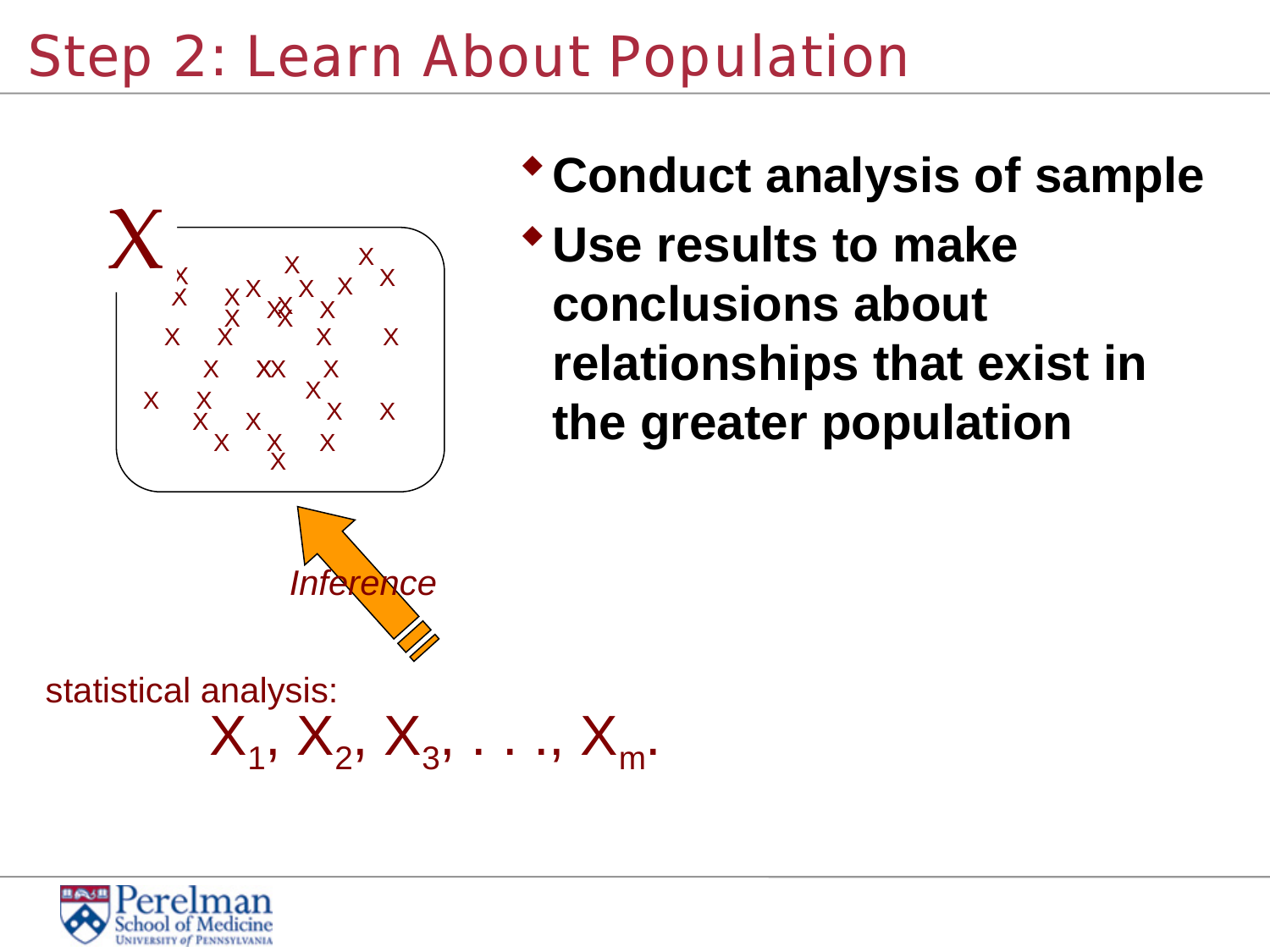

Step 2: Learn About Population
Conduct analysis of sample
Use results to make conclusions about relationships that exist in the greater population
X

X
X
X
X
X
X
X
X
X
X
X
X
X
X
X
X
X
X
X
X
X
X
X
X
X
X
X
X
X
X
X
X
X
X

Inference
statistical analysis:
X1, X2, X3, . . ., Xm.